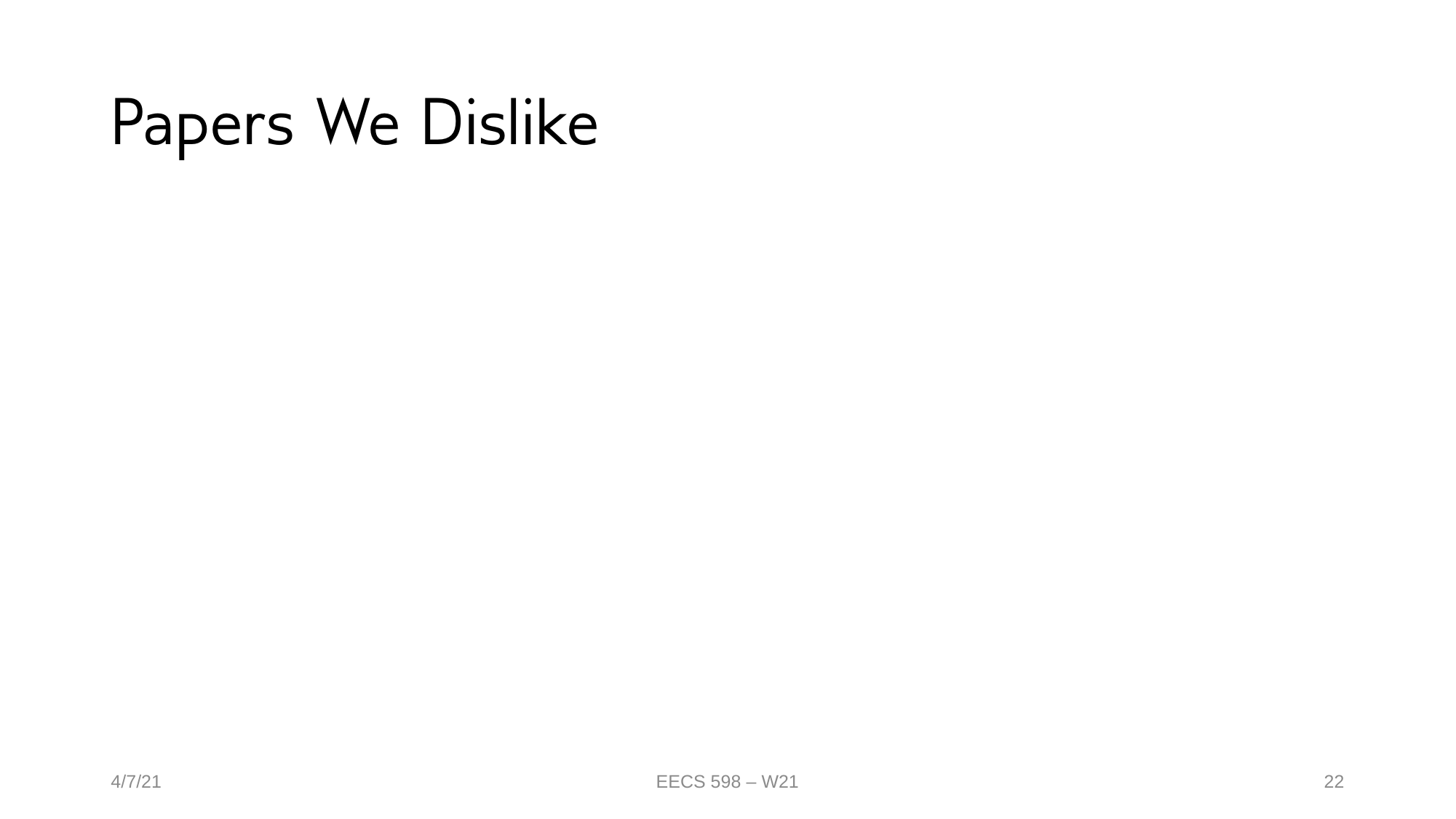

# Papers We Dislike

4/7/21
EECS 598 – W21
22